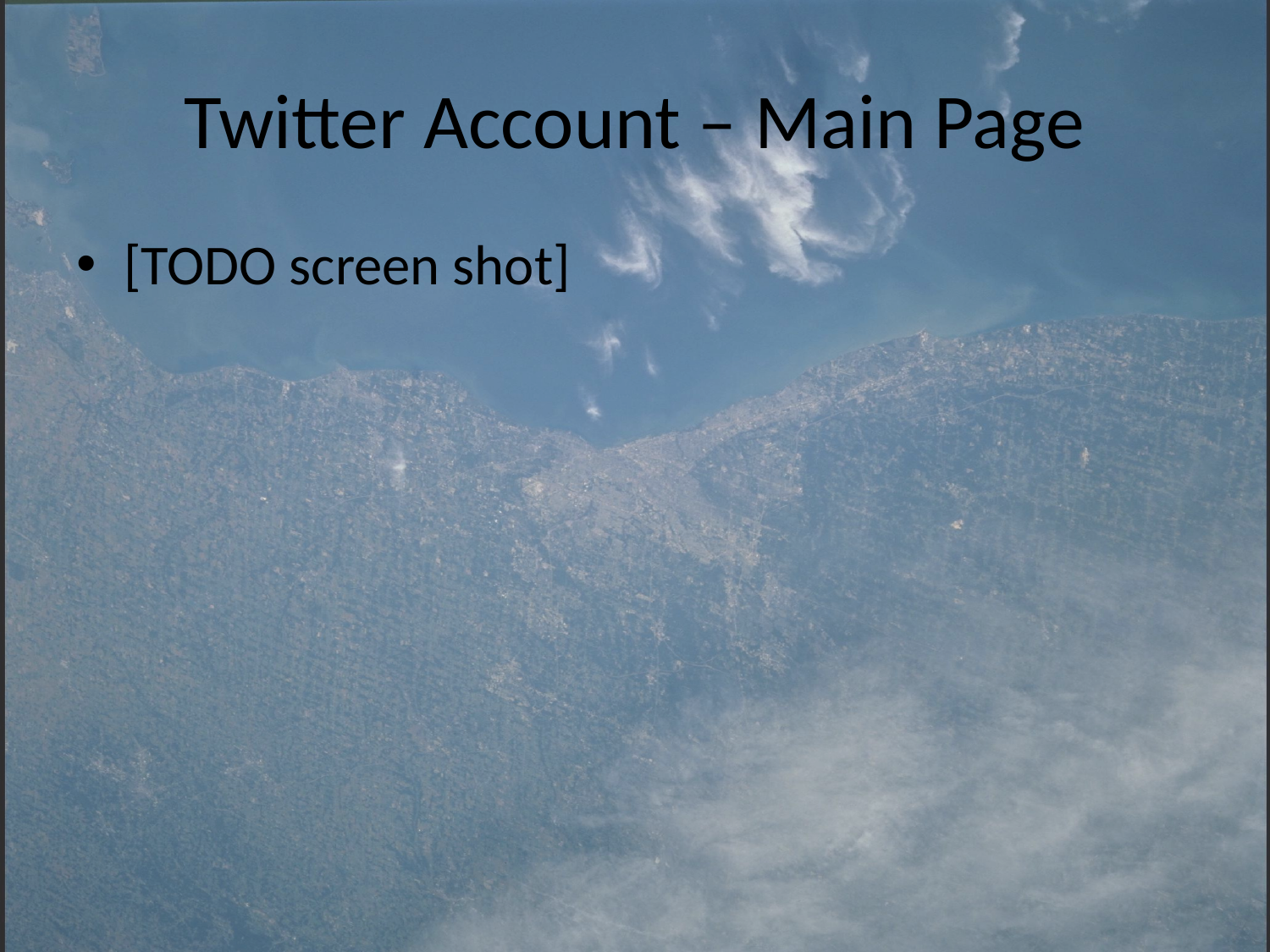

# Twitter Account – Main Page
[TODO screen shot]